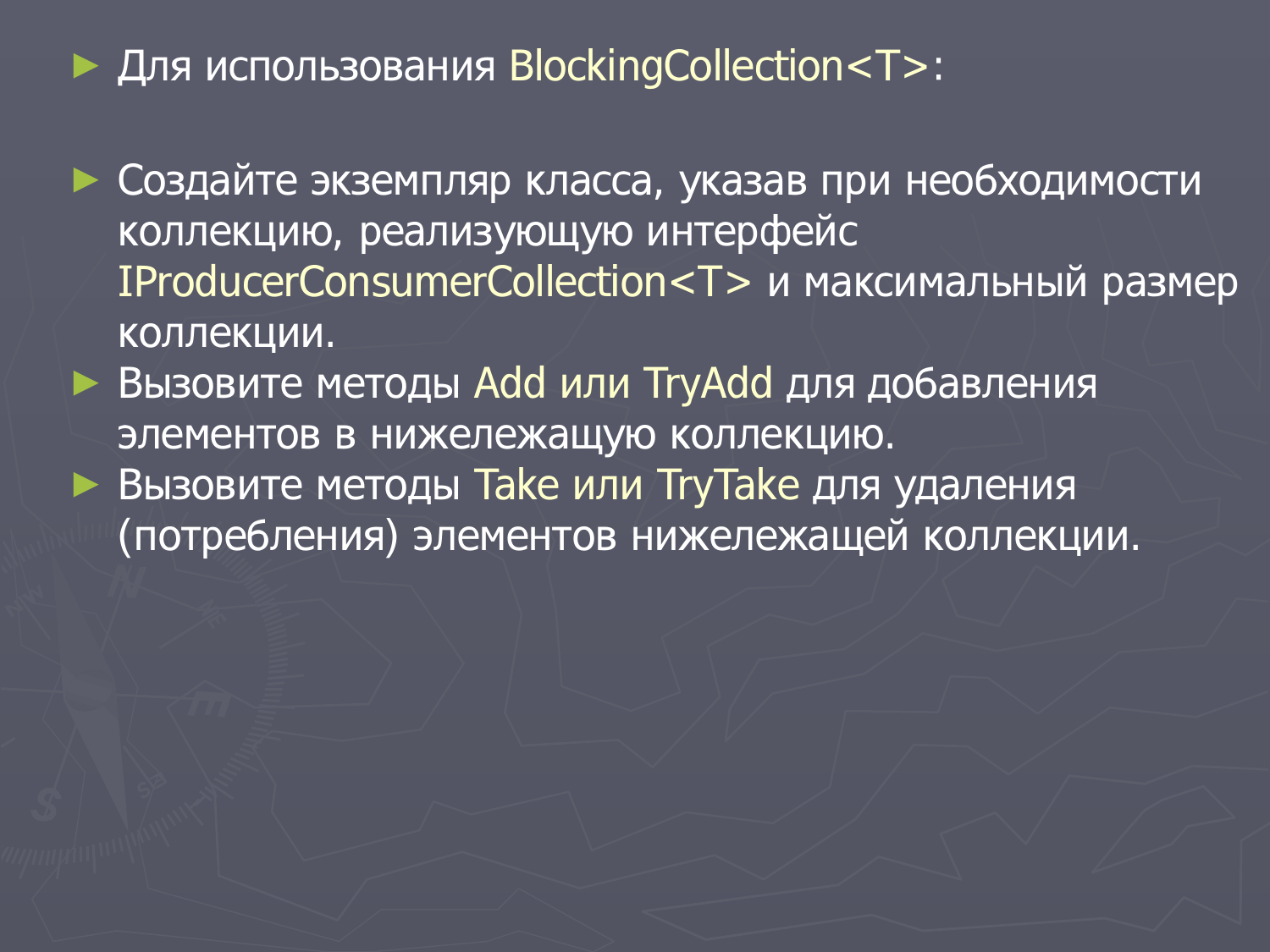

Для использования BlockingCollection<T>:

Создайте экземпляр класса, указав при необходимости коллекцию, реализующую интерфейс IProducerConsumerCollection<T> и максимальный размер коллекции.
Вызовите методы Add или TryAdd для добавления элементов в нижележащую коллекцию.
Вызовите методы Take или TryTake для удаления (потребления) элементов нижележащей коллекции.